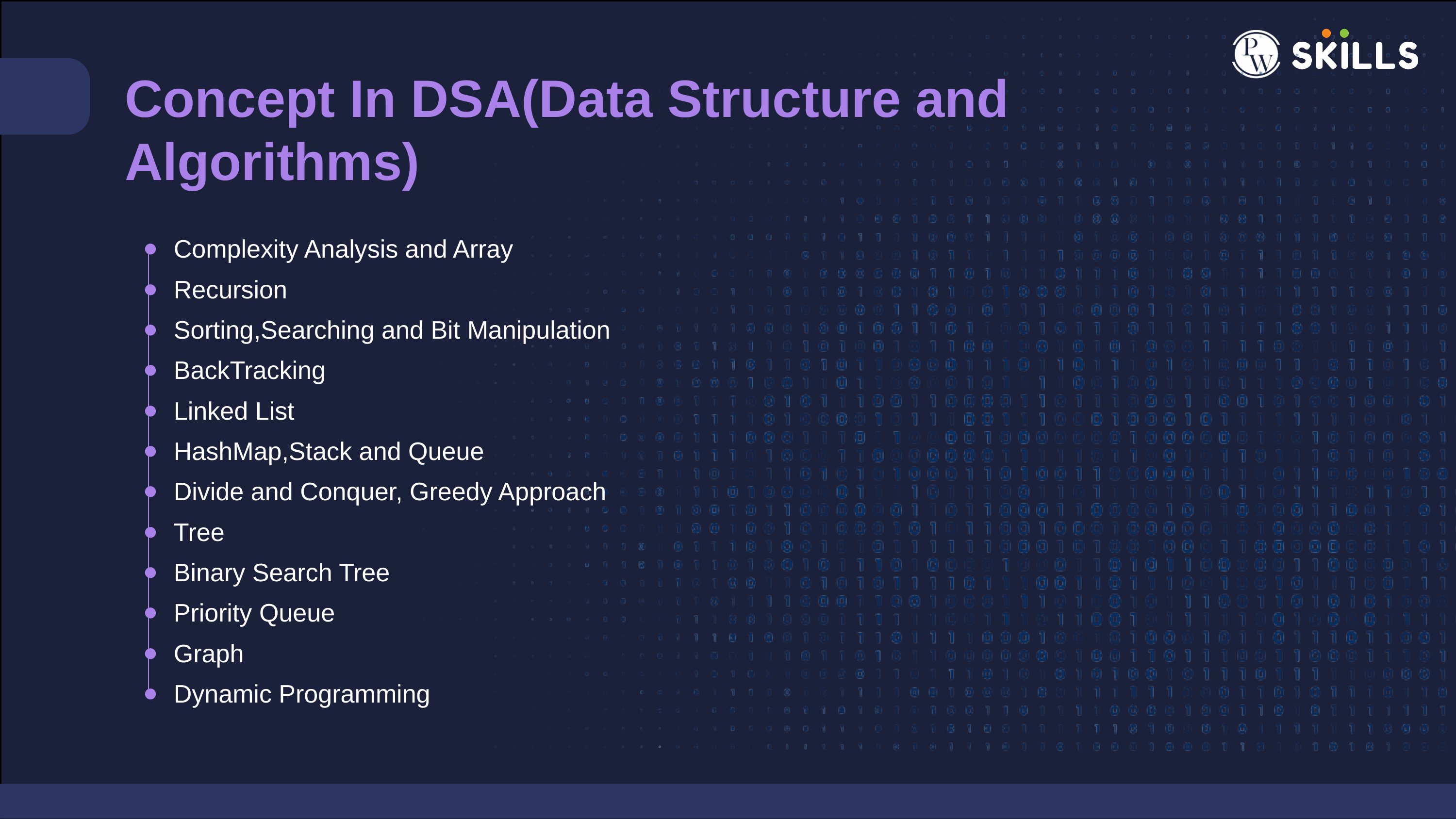

Concept In DSA(Data Structure and Algorithms)
Complexity Analysis and Array
Recursion
Sorting,Searching and Bit Manipulation
BackTracking
Linked List
HashMap,Stack and Queue
Divide and Conquer, Greedy Approach
Tree
Binary Search Tree
Priority Queue
Graph
Dynamic Programming